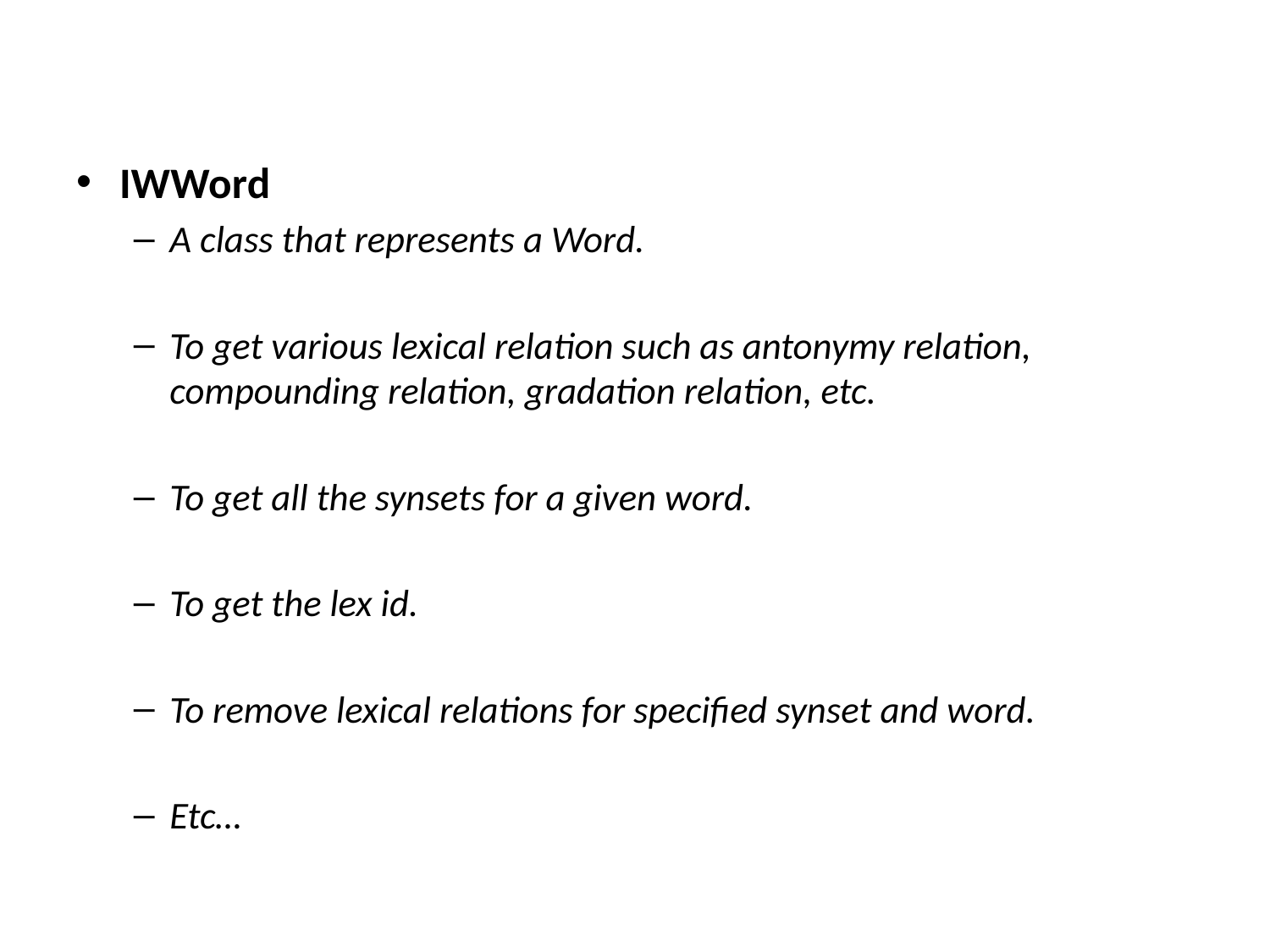

#
IWWord
A class that represents a Word.

To get various lexical relation such as antonymy relation, compounding relation, gradation relation, etc.

To get all the synsets for a given word.

To get the lex id.

To remove lexical relations for specified synset and word.

Etc…